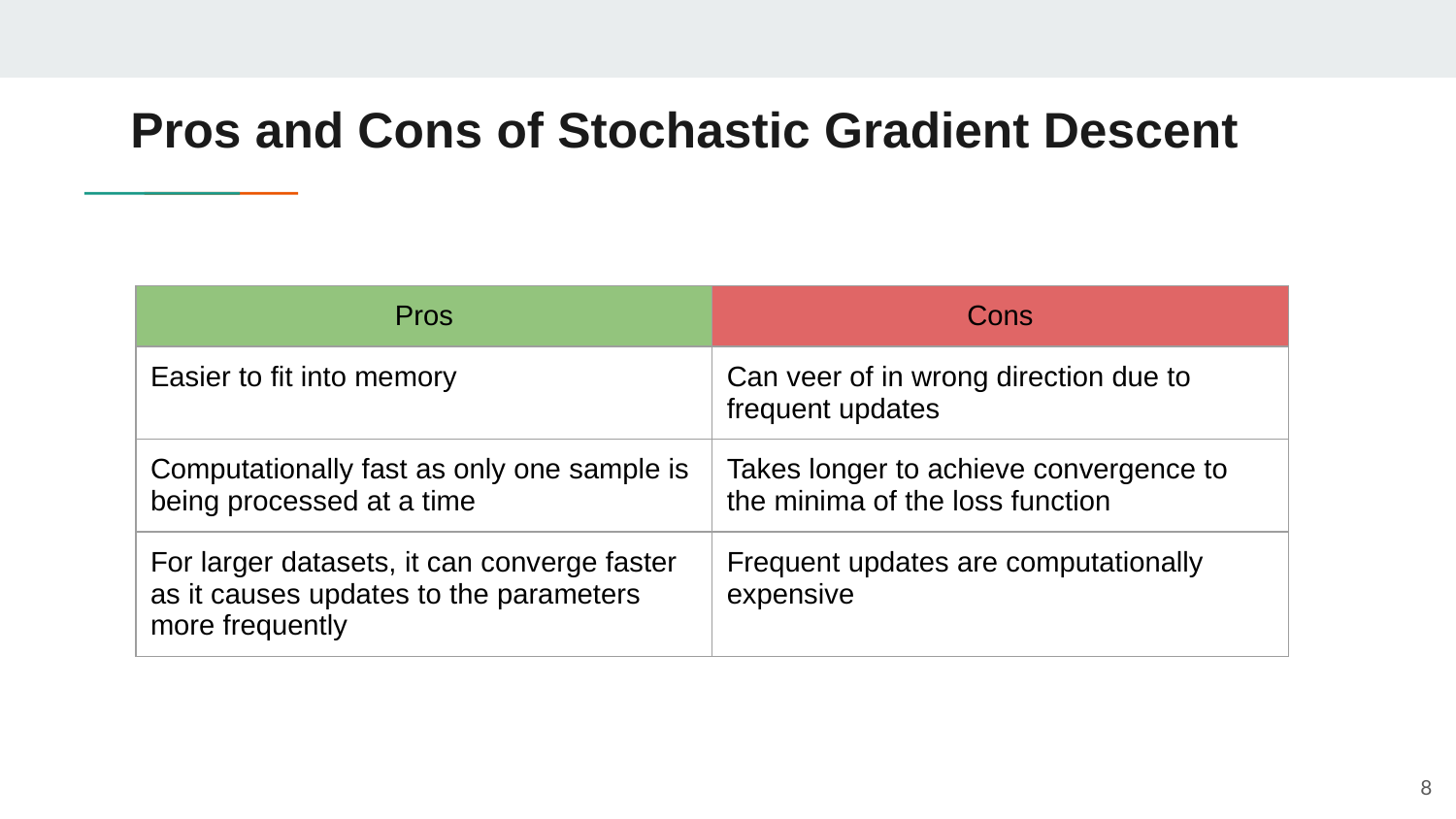

# Pros and Cons of Stochastic Gradient Descent
| Pros | Cons |
| --- | --- |
| Easier to fit into memory | Can veer of in wrong direction due to frequent updates |
| Computationally fast as only one sample is being processed at a time | Takes longer to achieve convergence to the minima of the loss function |
| For larger datasets, it can converge faster as it causes updates to the parameters more frequently | Frequent updates are computationally expensive |
8